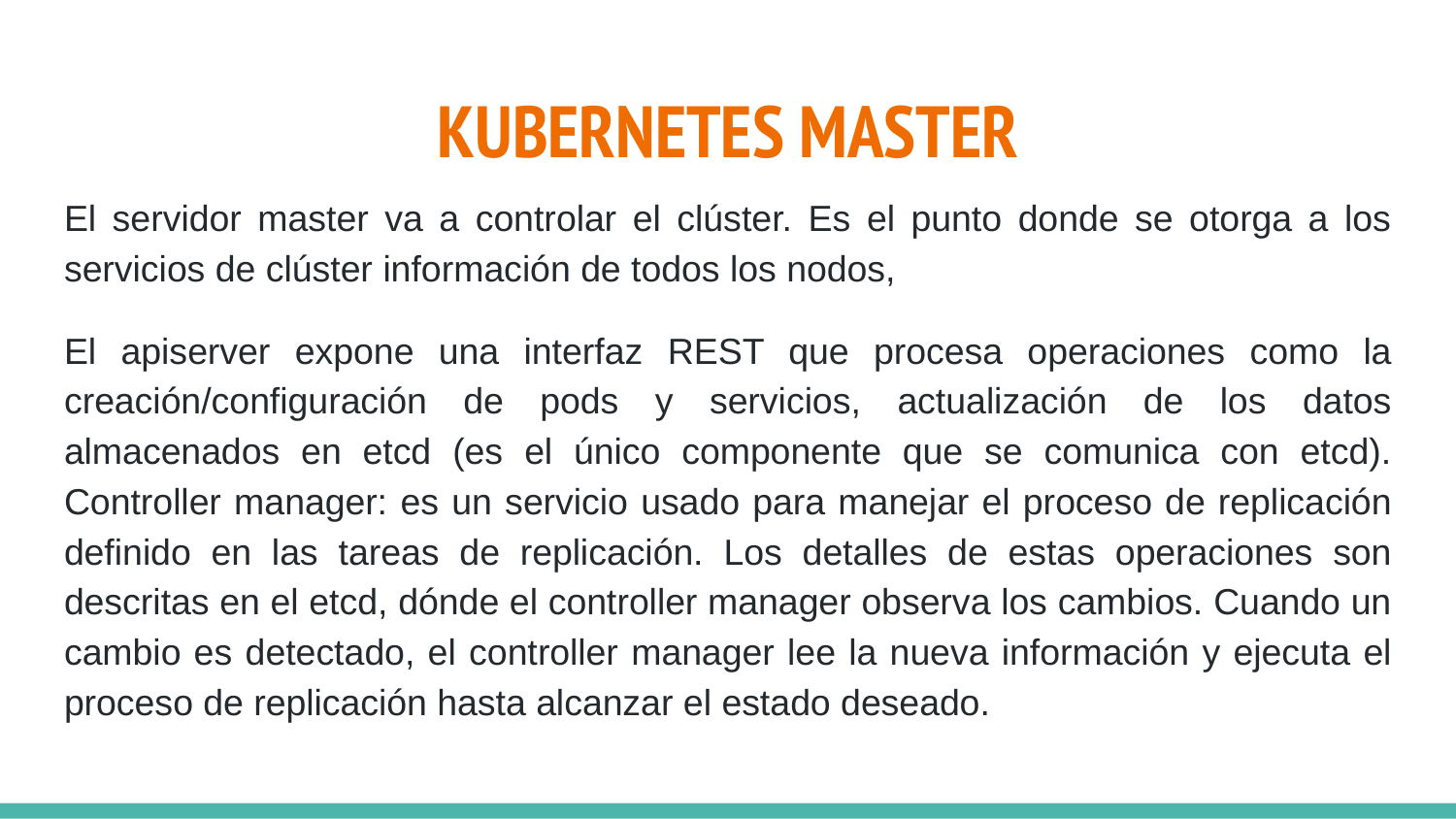

# KUBERNETES MASTER
El servidor master va a controlar el clúster. Es el punto donde se otorga a los servicios de clúster información de todos los nodos,
El apiserver expone una interfaz REST que procesa operaciones como la creación/configuración de pods y servicios, actualización de los datos almacenados en etcd (es el único componente que se comunica con etcd). Controller manager: es un servicio usado para manejar el proceso de replicación definido en las tareas de replicación. Los detalles de estas operaciones son descritas en el etcd, dónde el controller manager observa los cambios. Cuando un cambio es detectado, el controller manager lee la nueva información y ejecuta el proceso de replicación hasta alcanzar el estado deseado.